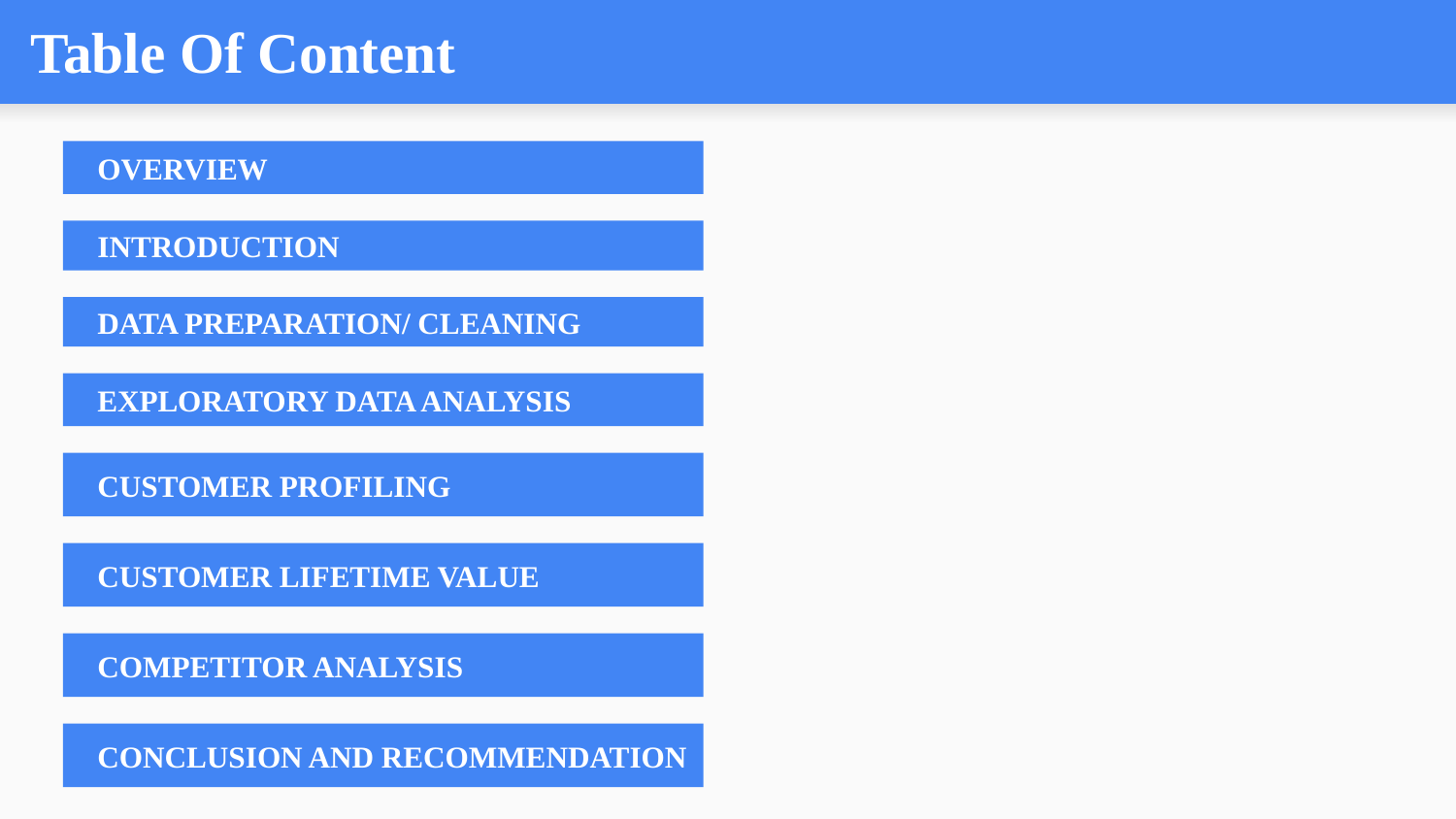

# Table Of Content

OVERVIEW
INTRODUCTION
DATA PREPARATION/ CLEANING
EXPLORATORY DATA ANALYSIS
CUSTOMER PROFILING
CUSTOMER LIFETIME VALUE
COMPETITOR ANALYSIS
CONCLUSION AND RECOMMENDATION